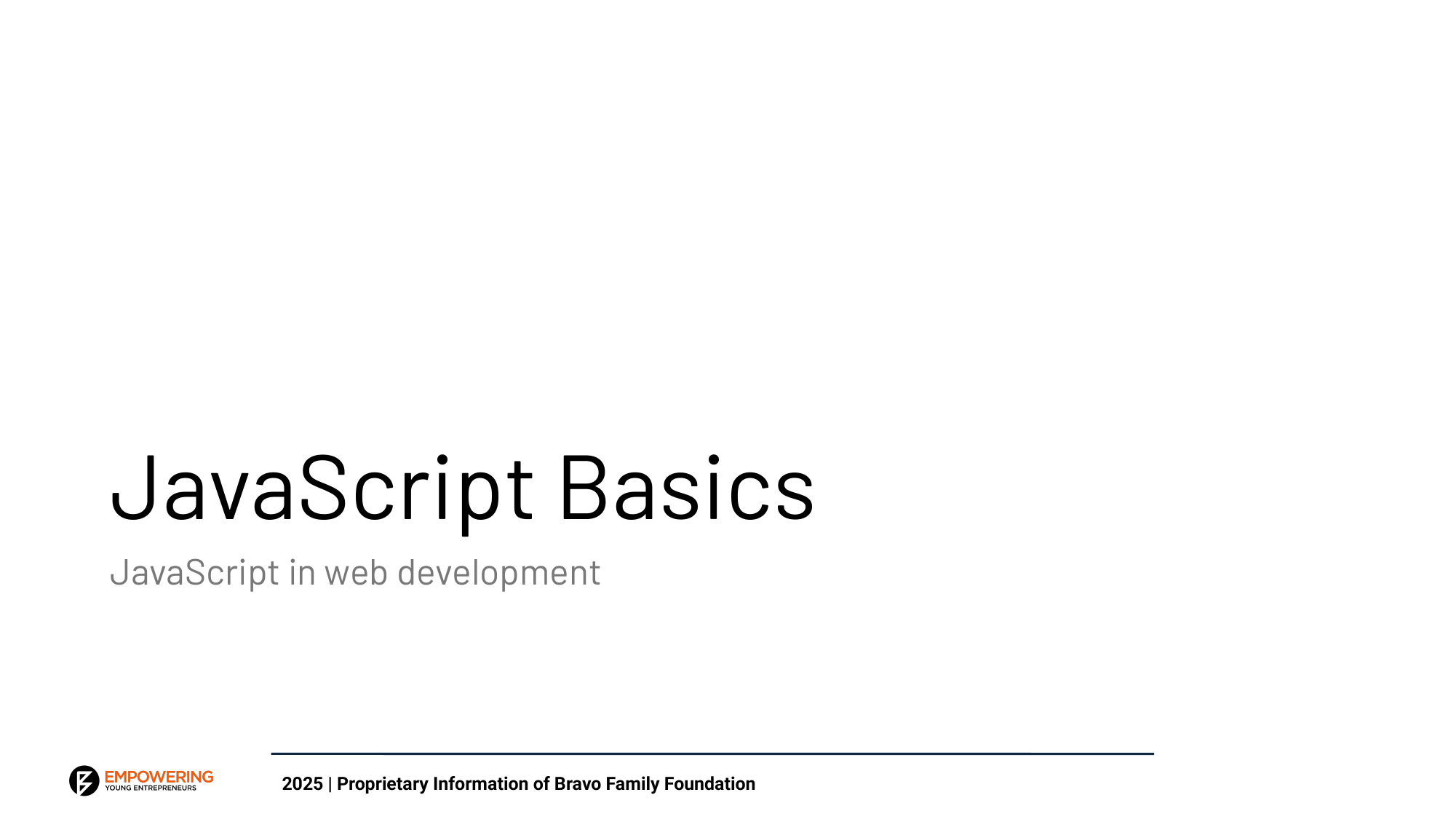

# JavaScript Basics
JavaScript in web development